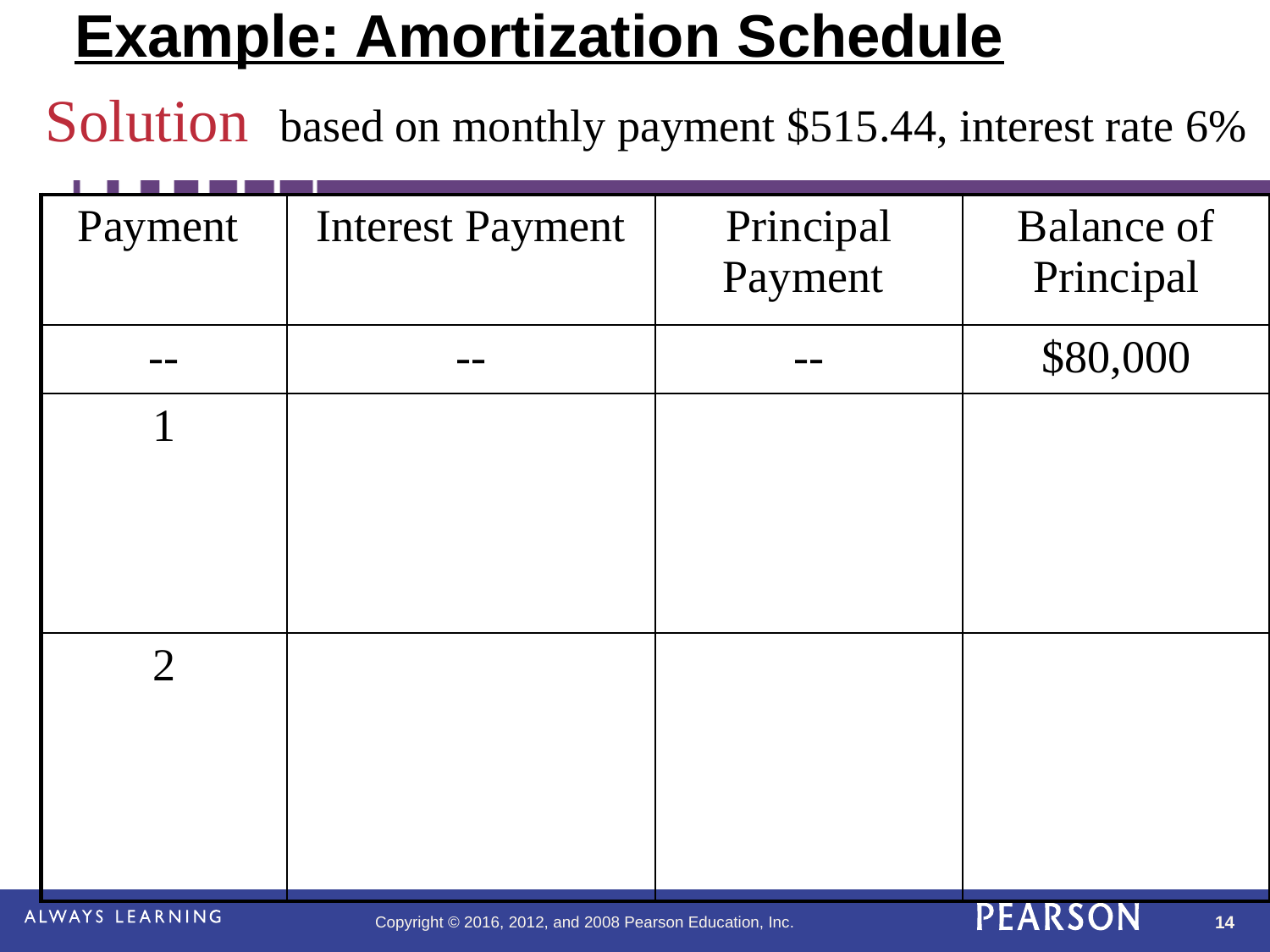

# Example: Amortization Schedule
Solution  based on monthly payment $515.44, interest rate 6%
| Payment | Interest Payment | Principal Payment | Balance of Principal |
| --- | --- | --- | --- |
| -- | -- | -- | $80,000 |
| 1 |  |  |  |
| 2 |  |  |  |